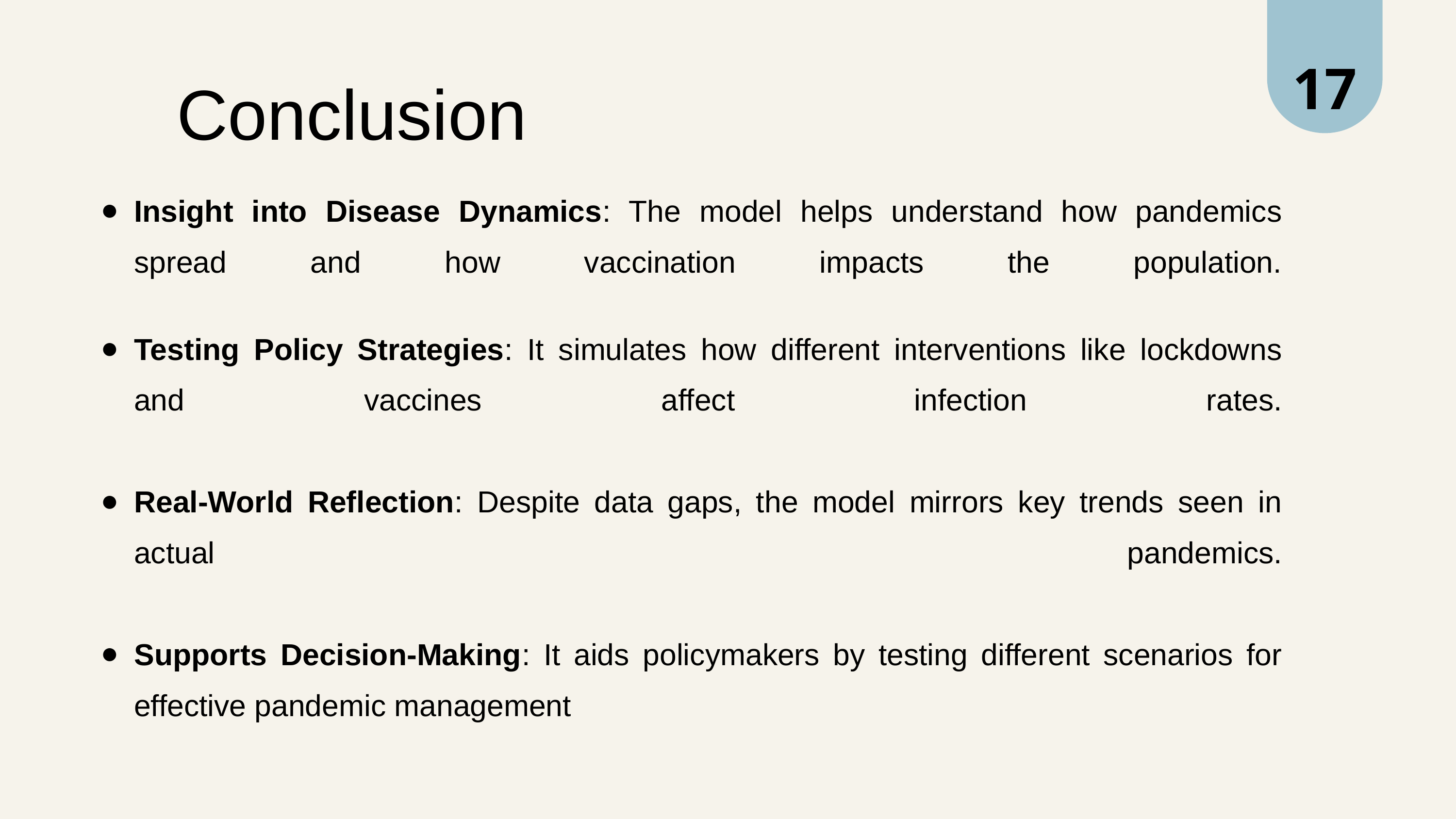

17
         Conclusion
Insight into Disease Dynamics: The model helps understand how pandemics spread and how vaccination impacts the population.
Testing Policy Strategies: It simulates how different interventions like lockdowns and vaccines affect infection rates.
Real-World Reflection: Despite data gaps, the model mirrors key trends seen in actual pandemics.
Supports Decision-Making: It aids policymakers by testing different scenarios for effective pandemic management